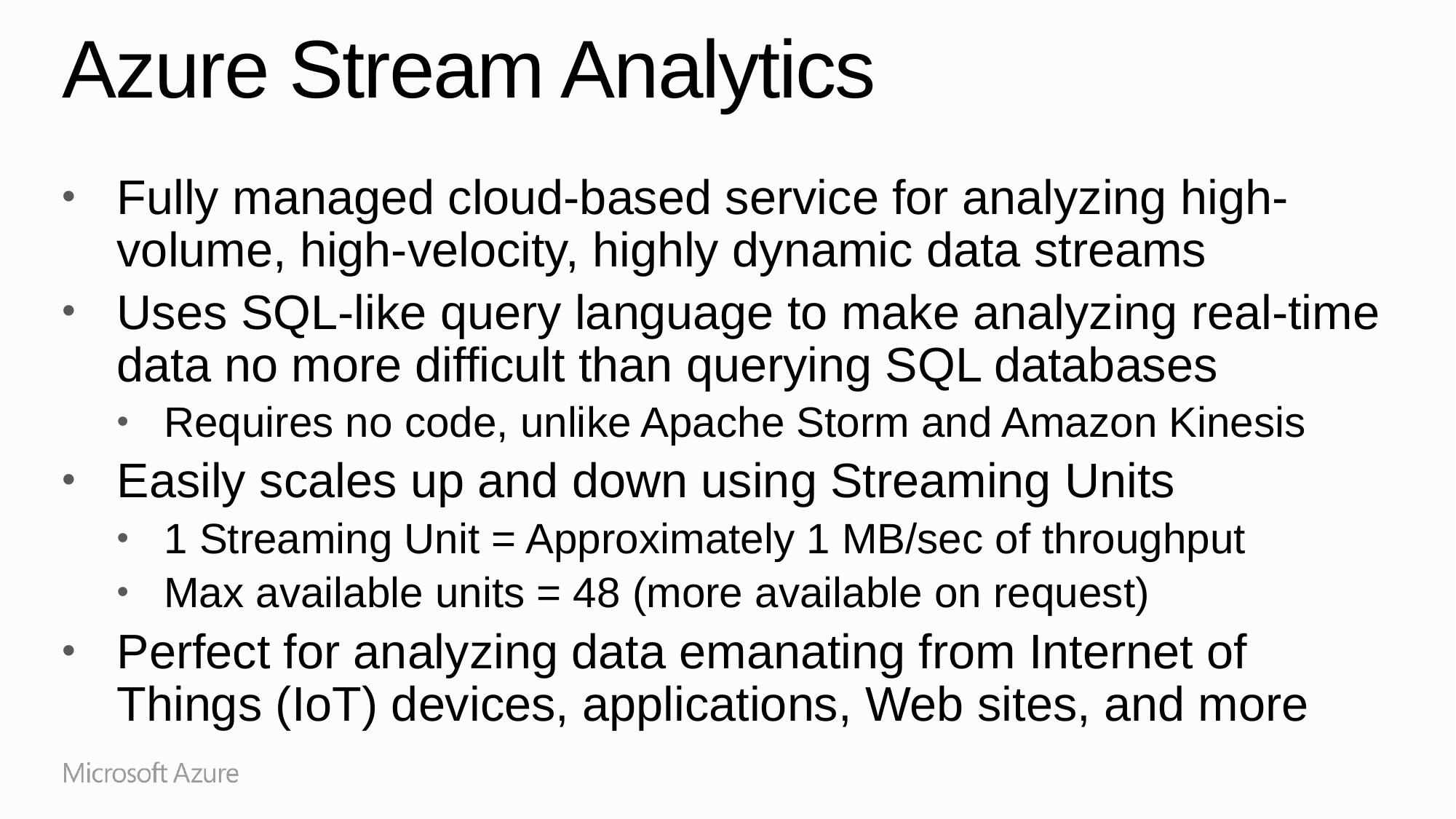

# Azure Stream Analytics
Fully managed cloud-based service for analyzing high-volume, high-velocity, highly dynamic data streams
Uses SQL-like query language to make analyzing real-time data no more difficult than querying SQL databases
Requires no code, unlike Apache Storm and Amazon Kinesis
Easily scales up and down using Streaming Units
1 Streaming Unit = Approximately 1 MB/sec of throughput
Max available units = 48 (more available on request)
Perfect for analyzing data emanating from Internet of Things (IoT) devices, applications, Web sites, and more